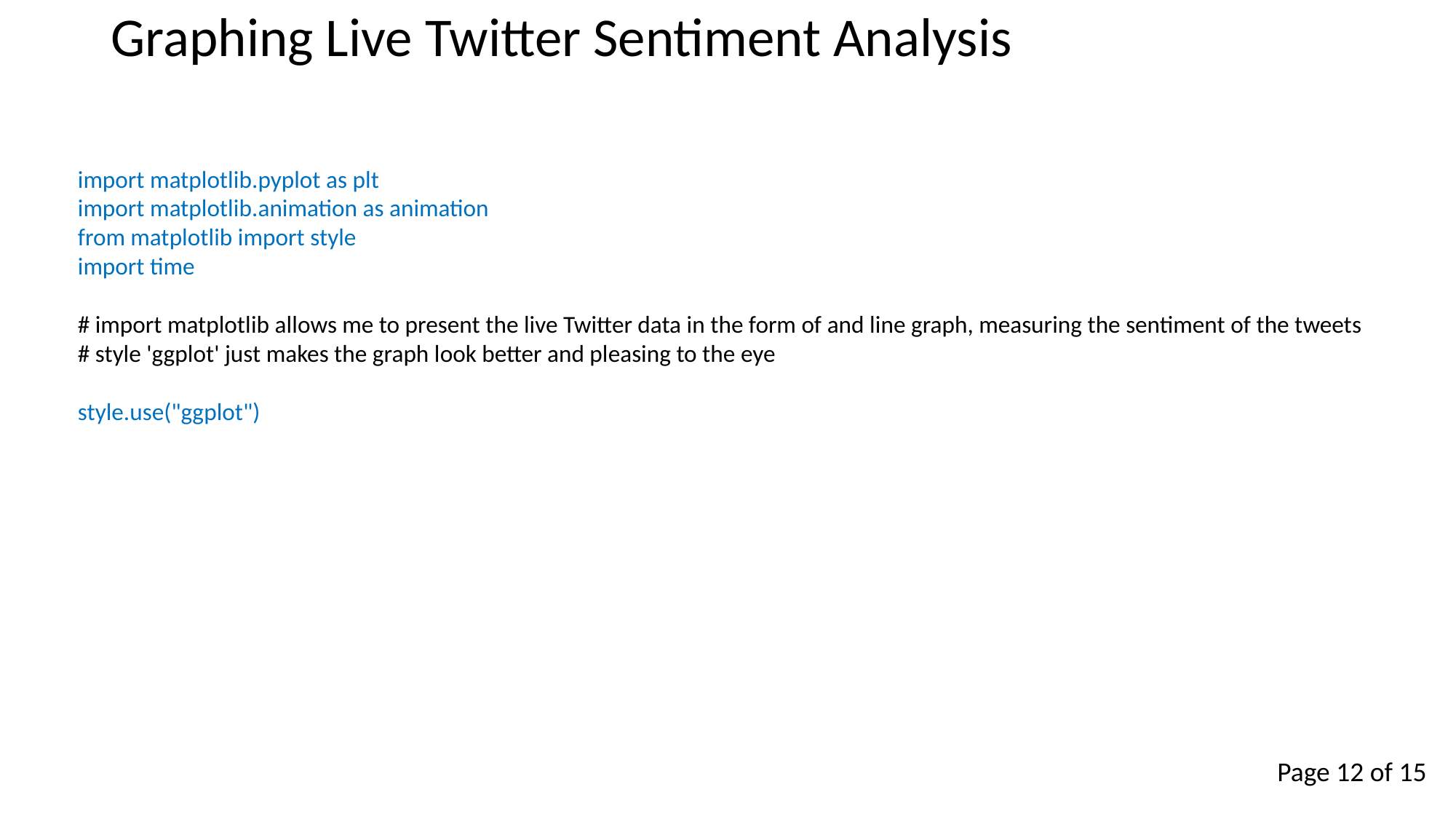

# Graphing Live Twitter Sentiment Analysis
import matplotlib.pyplot as plt
import matplotlib.animation as animation
from matplotlib import style
import time

# import matplotlib allows me to present the live Twitter data in the form of and line graph, measuring the sentiment of the tweets
# style 'ggplot' just makes the graph look better and pleasing to the eye

style.use("ggplot")
Page 12 of 15